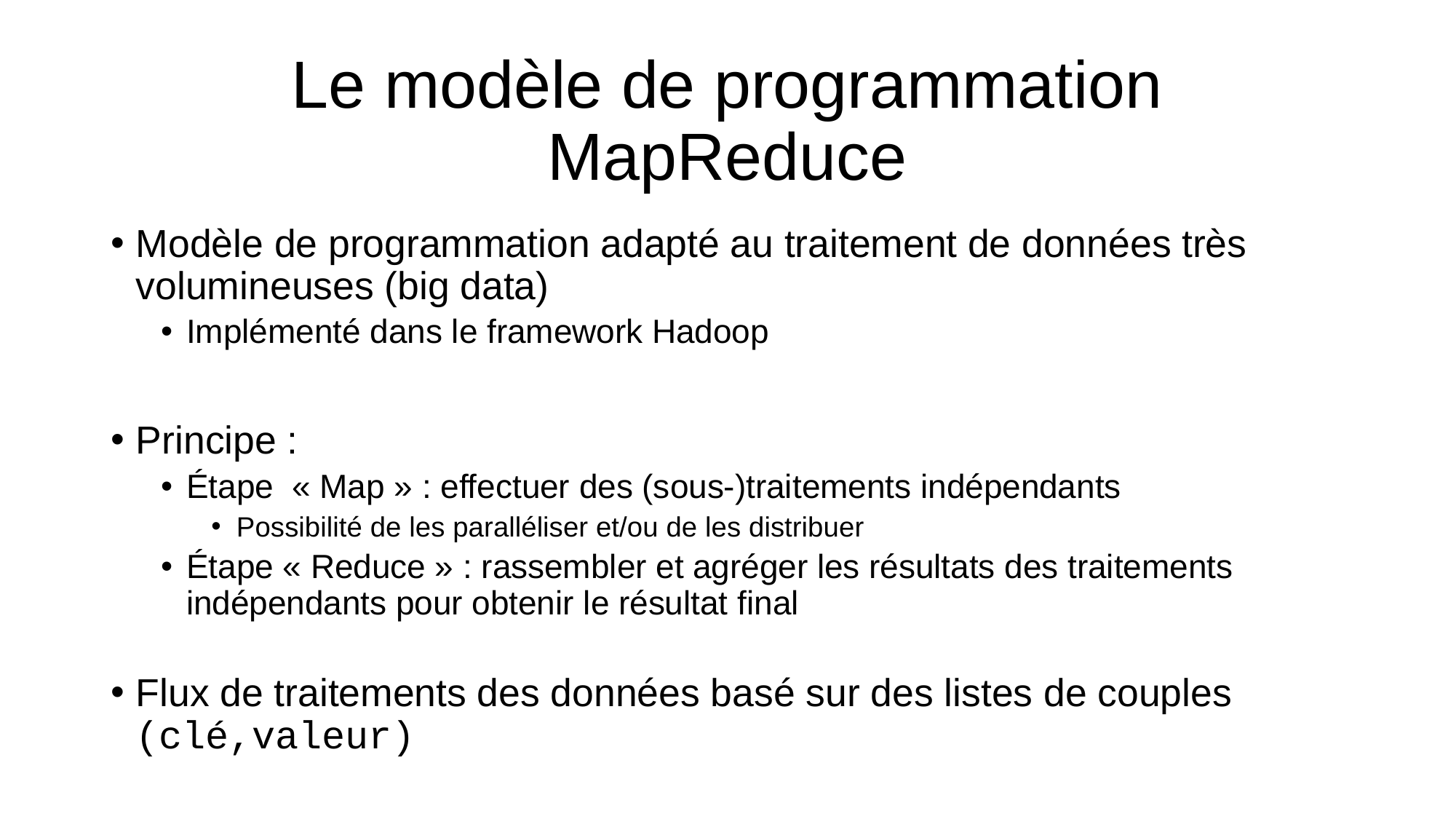

# Le modèle de programmation MapReduce
Modèle de programmation adapté au traitement de données très volumineuses (big data)
Implémenté dans le framework Hadoop

Principe :
Étape  « Map » : effectuer des (sous-)traitements indépendants
Possibilité de les paralléliser et/ou de les distribuer
Étape « Reduce » : rassembler et agréger les résultats des traitements indépendants pour obtenir le résultat final

Flux de traitements des données basé sur des listes de couples (clé,valeur)